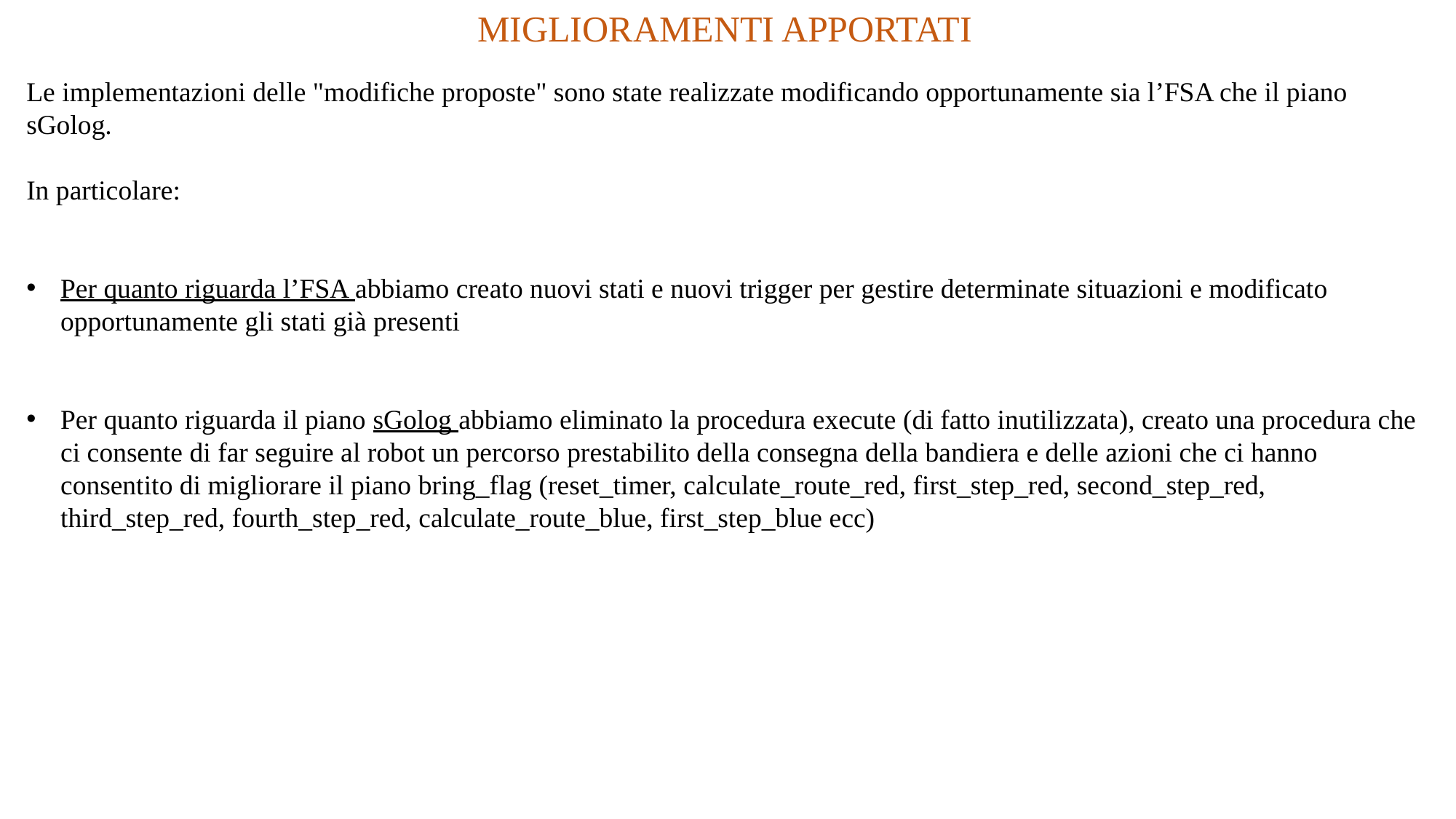

MIGLIORAMENTI APPORTATI
Le implementazioni delle "modifiche proposte" sono state realizzate modificando opportunamente sia l’FSA che il piano sGolog.

In particolare:

Per quanto riguarda l’FSA abbiamo creato nuovi stati e nuovi trigger per gestire determinate situazioni e modificato opportunamente gli stati già presenti

Per quanto riguarda il piano sGolog abbiamo eliminato la procedura execute (di fatto inutilizzata), creato una procedura che ci consente di far seguire al robot un percorso prestabilito della consegna della bandiera e delle azioni che ci hanno consentito di migliorare il piano bring_flag (reset_timer, calculate_route_red, first_step_red, second_step_red, third_step_red, fourth_step_red, calculate_route_blue, first_step_blue ecc)